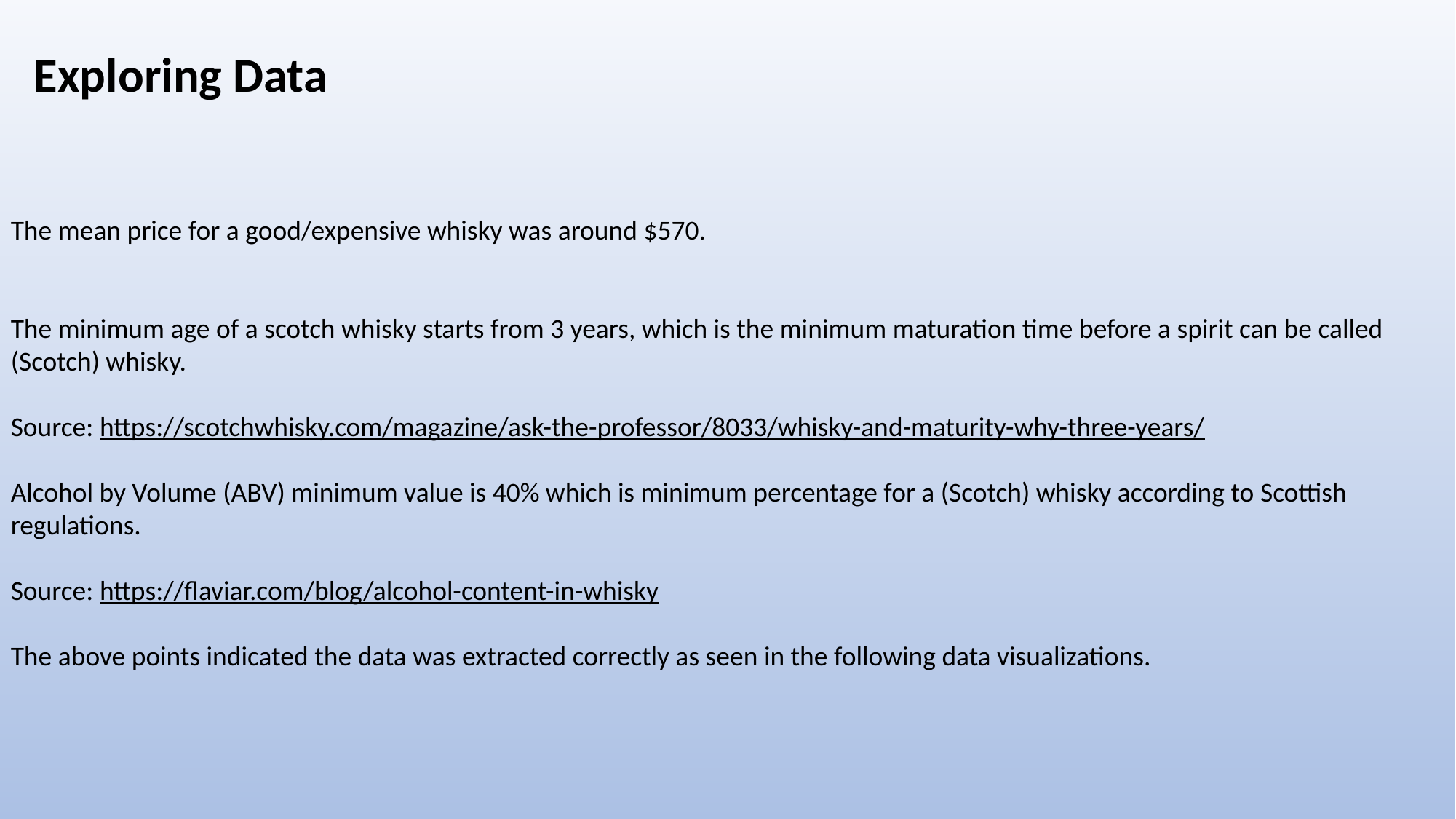

Exploring Data

The mean price for a good/expensive whisky was around $570.

The minimum age of a scotch whisky starts from 3 years, which is the minimum maturation time before a spirit can be called (Scotch) whisky.

Source: https://scotchwhisky.com/magazine/ask-the-professor/8033/whisky-and-maturity-why-three-years/

Alcohol by Volume (ABV) minimum value is 40% which is minimum percentage for a (Scotch) whisky according to Scottish regulations.

Source: https://flaviar.com/blog/alcohol-content-in-whisky

The above points indicated the data was extracted correctly as seen in the following data visualizations.